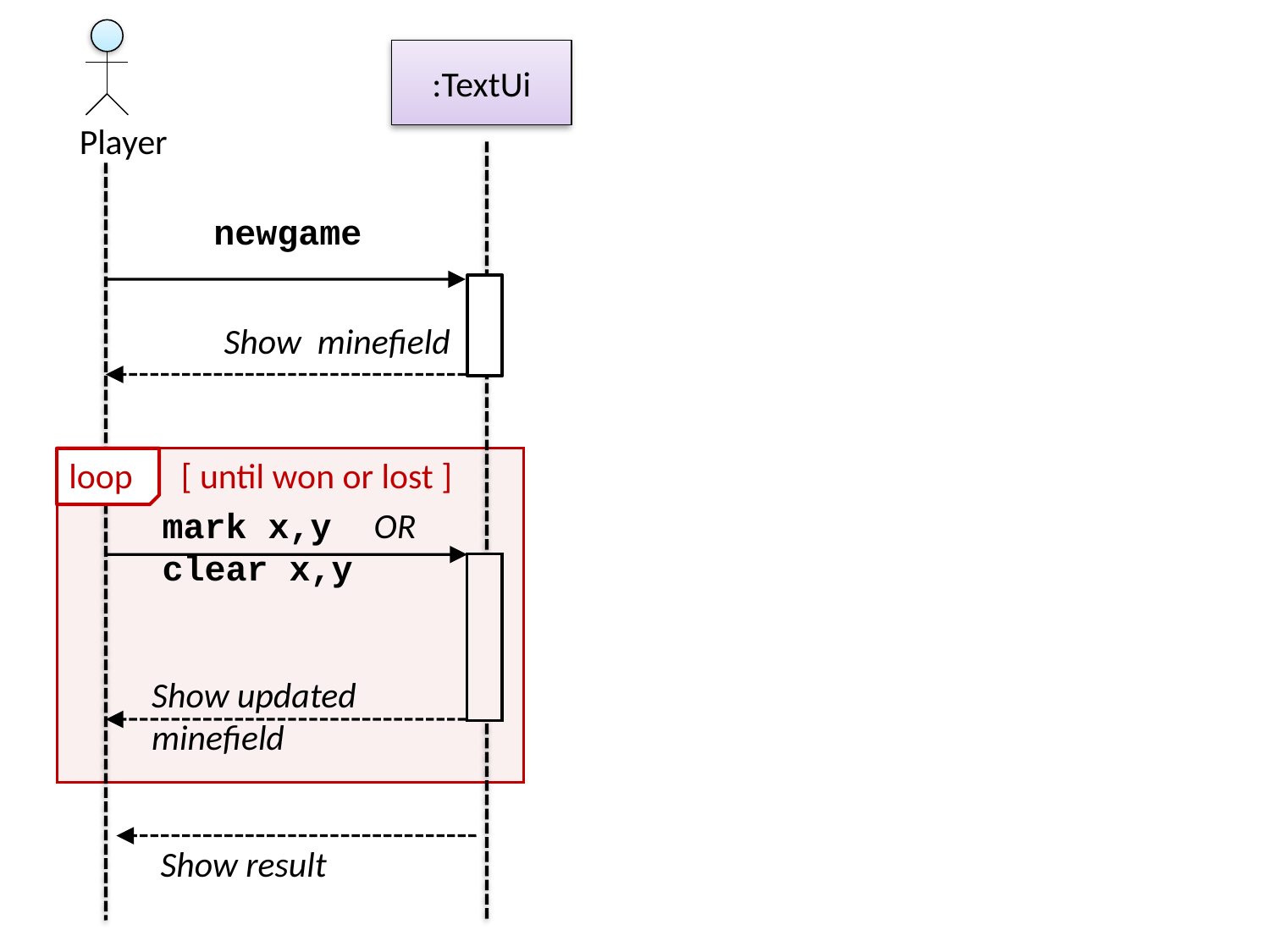

:TextUi
Player

newgame

Show  minefield

loop      [ until won or lost ]

mark x,y  OR
clear x,y

Show updated minefield

Show result